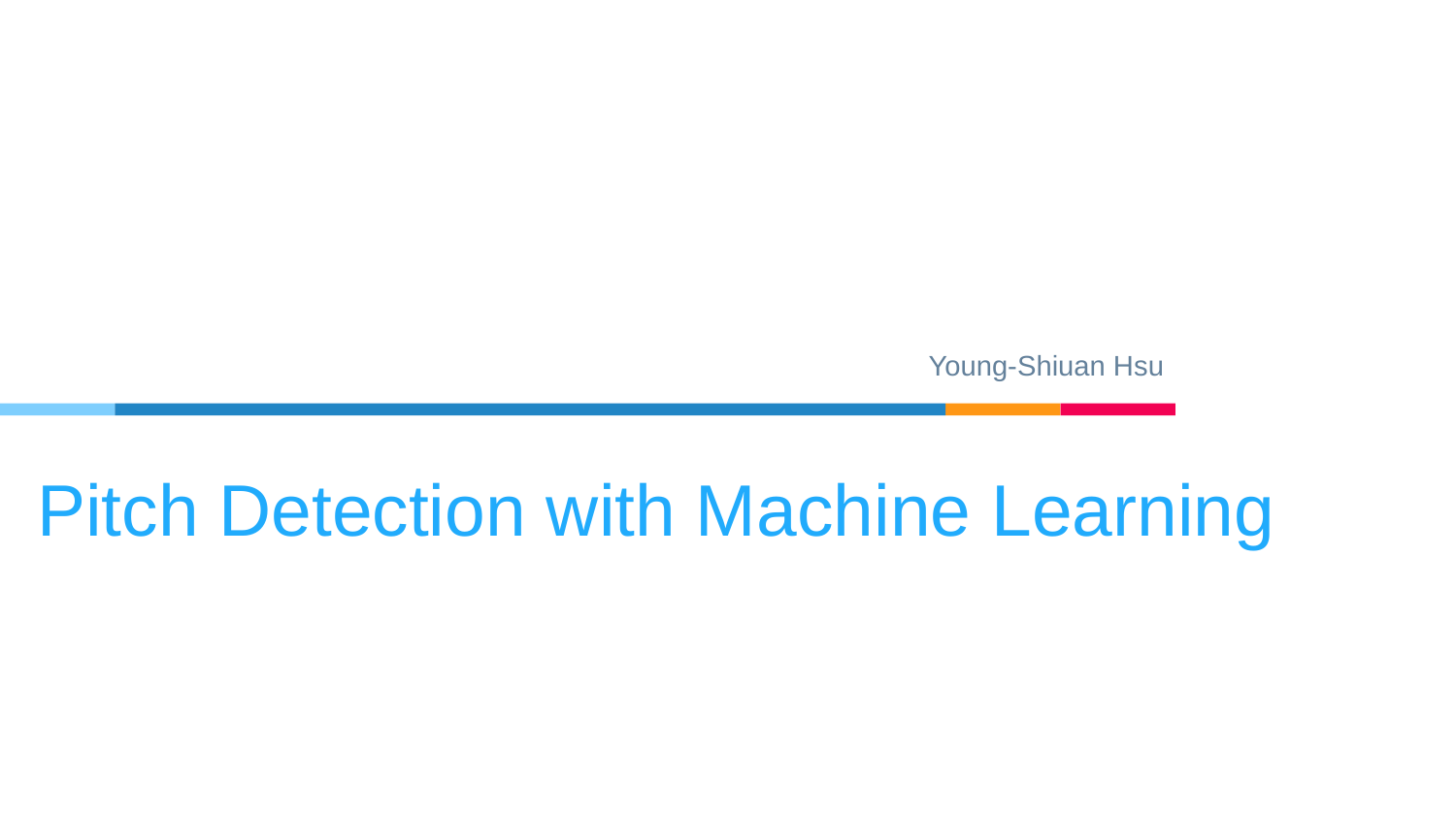

Young-Shiuan Hsu
# Pitch Detection with Machine Learning